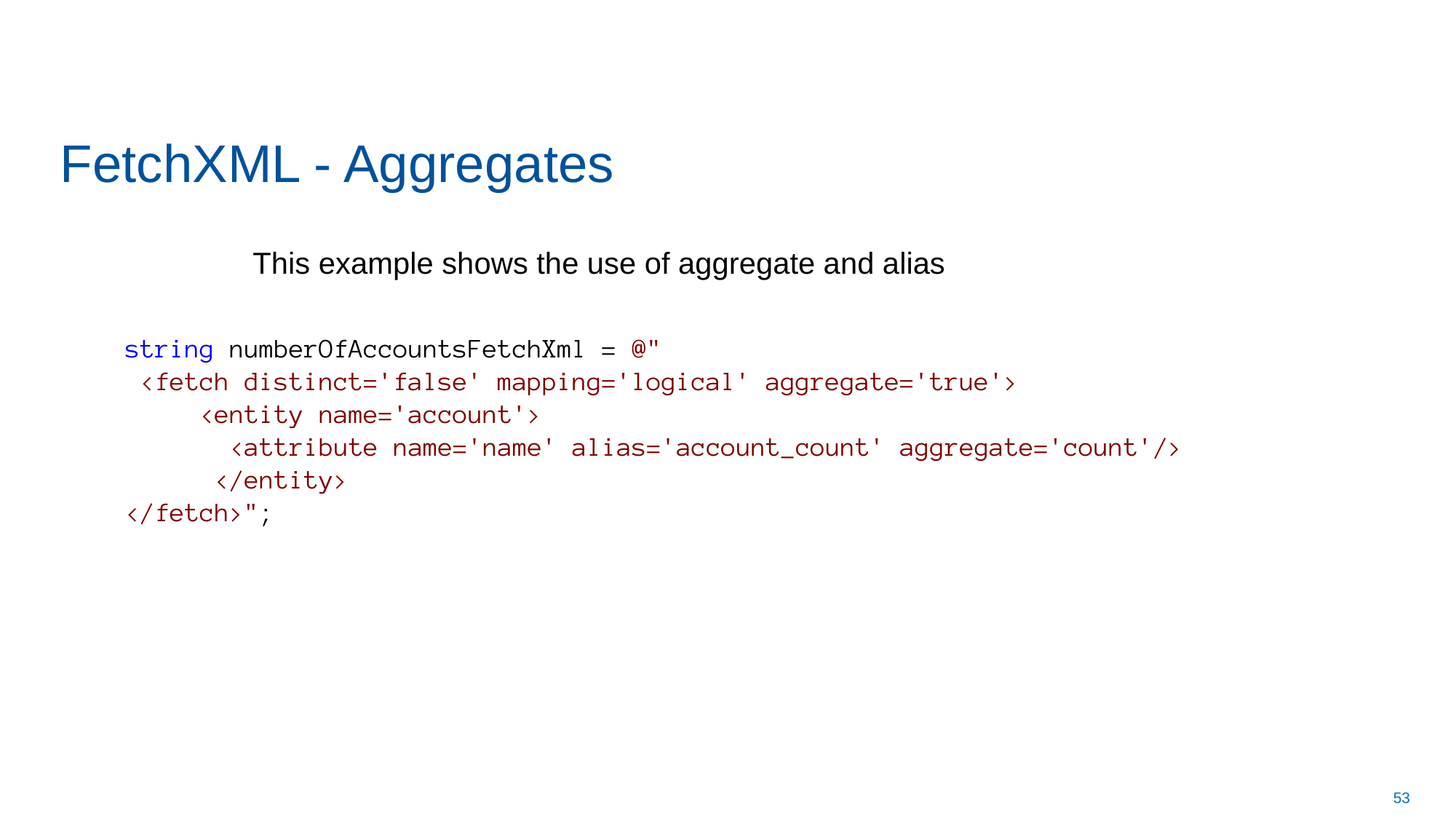

# FetchXML - Aggregates

 This example shows the use of aggregate and alias
string numberOfAccountsFetchXml = @"
 <fetch distinct='false' mapping='logical' aggregate='true'>
     <entity name='account'>
       <attribute name='name' alias='account_count' aggregate='count'/>
      </entity>
</fetch>";